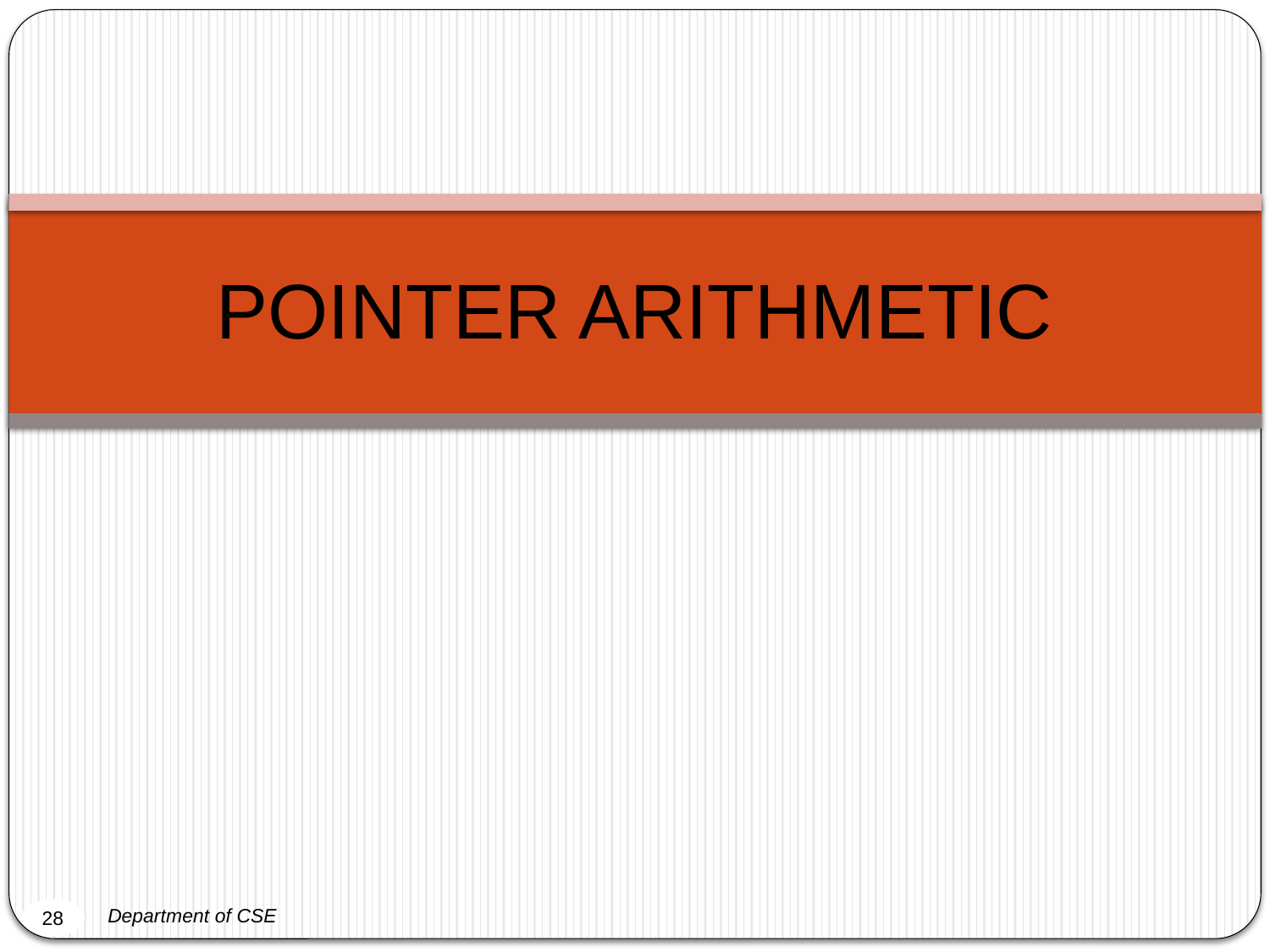

# POINTER ARITHMETIC
28
Department of CSE